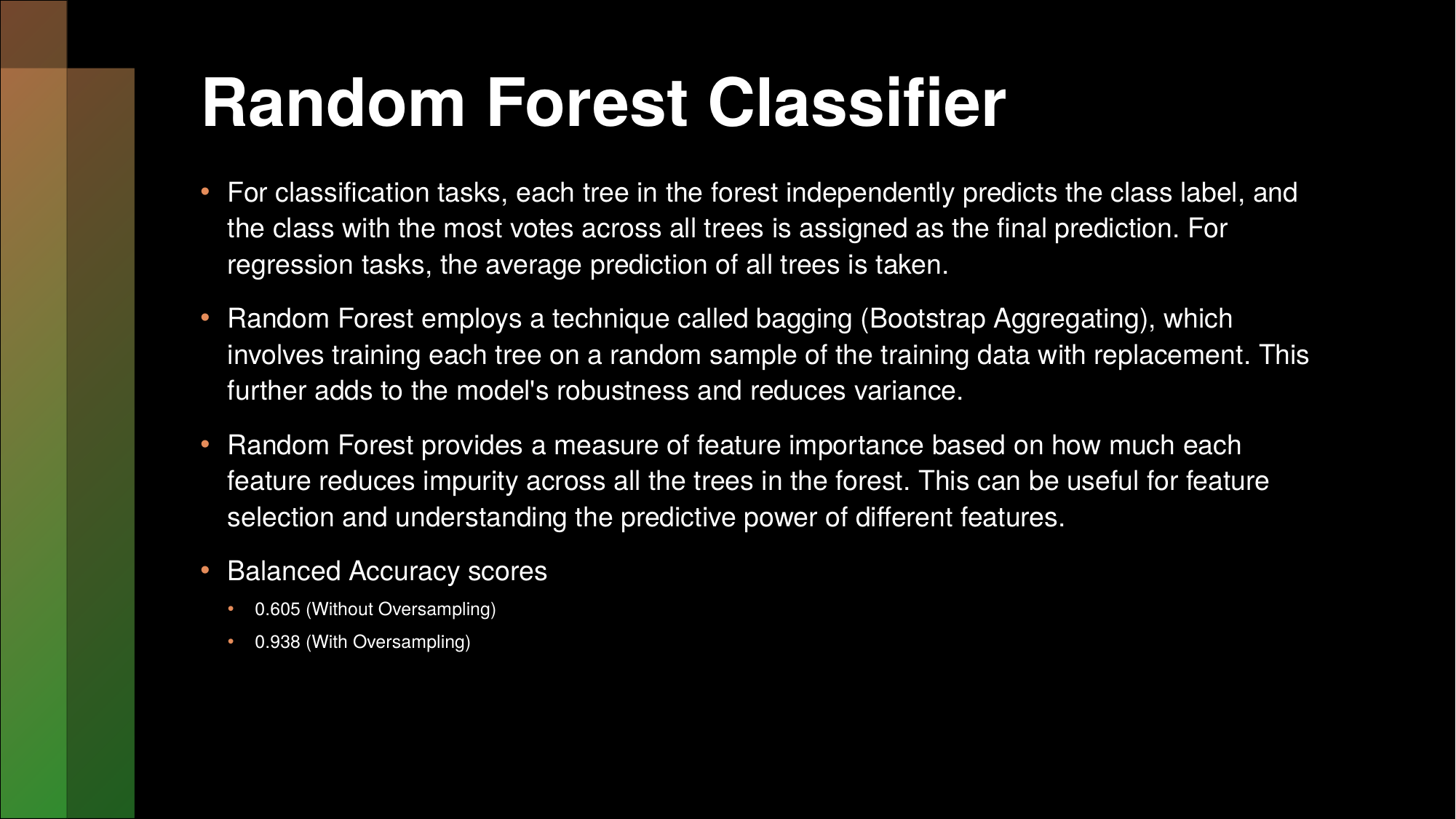

# Random Forest Classifier

For classification tasks, each tree in the forest independently predicts the class label, and the class with the most votes across all trees is assigned as the final prediction. For regression tasks, the average prediction of all trees is taken.
Random Forest employs a technique called bagging (Bootstrap Aggregating), which involves training each tree on a random sample of the training data with replacement. This further adds to the model's robustness and reduces variance.
Random Forest provides a measure of feature importance based on how much each feature reduces impurity across all the trees in the forest. This can be useful for feature selection and understanding the predictive power of different features.
Balanced Accuracy scores
0.605 (Without Oversampling)
0.938 (With Oversampling)